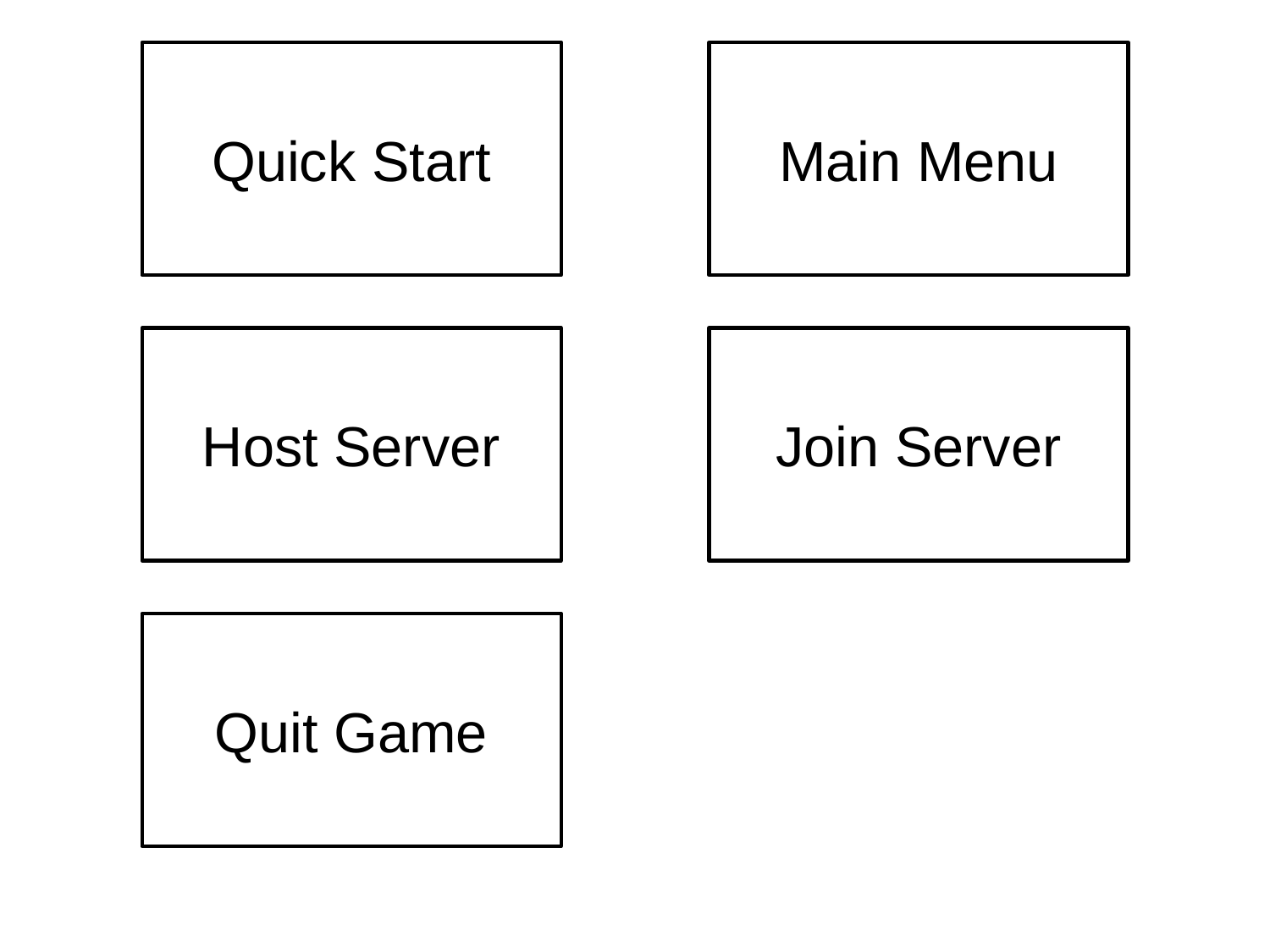

Quick Start
Main Menu
Host Server
Join Server
Quit Game